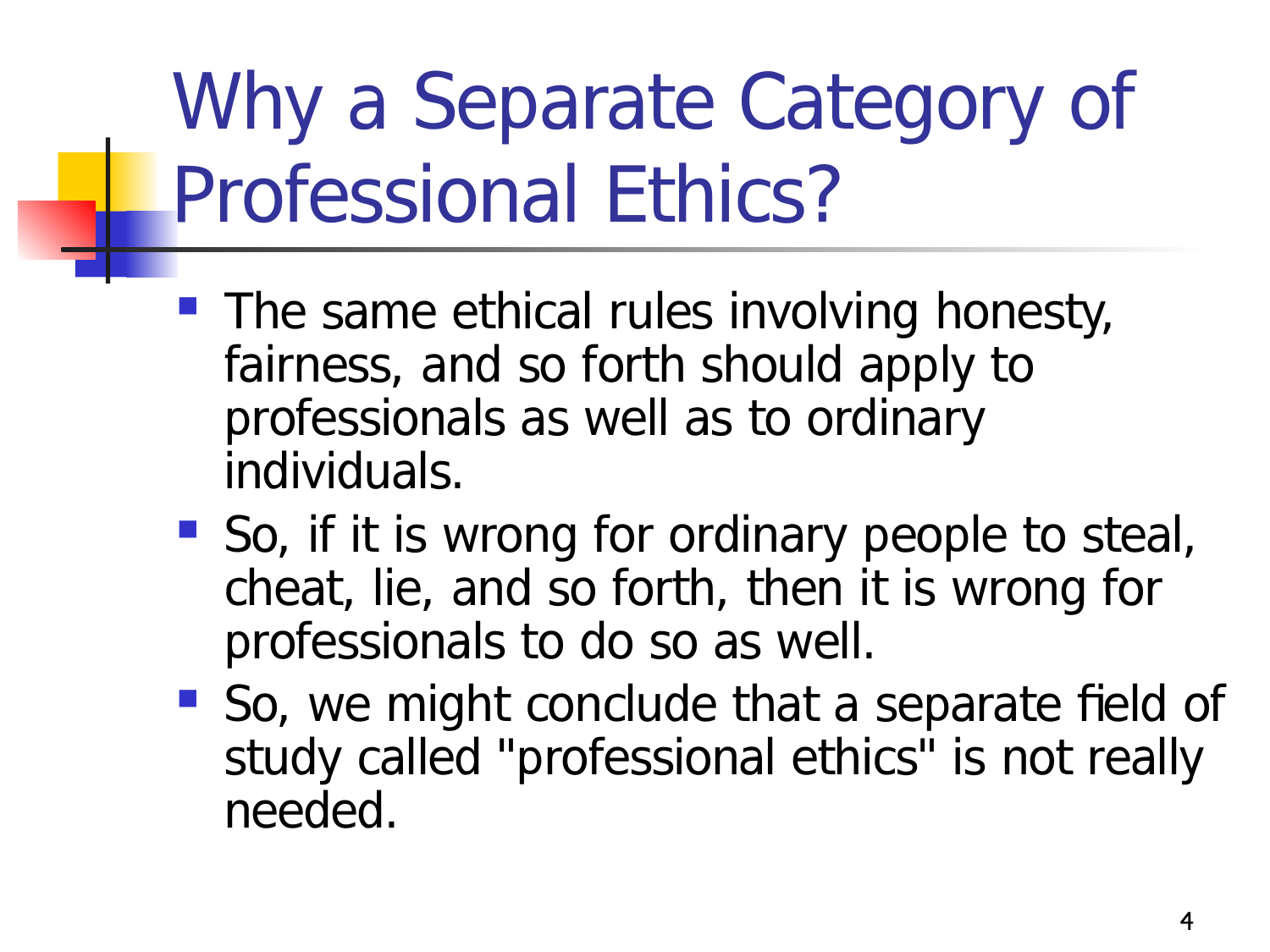

# Why a Separate Category of Professional Ethics?
The same ethical rules involving honesty, fairness, and so forth should apply to professionals as well as to ordinary individuals.
So, if it is wrong for ordinary people to steal, cheat, lie, and so forth, then it is wrong for professionals to do so as well.
So, we might conclude that a separate field of study called "professional ethics" is not really needed.
4